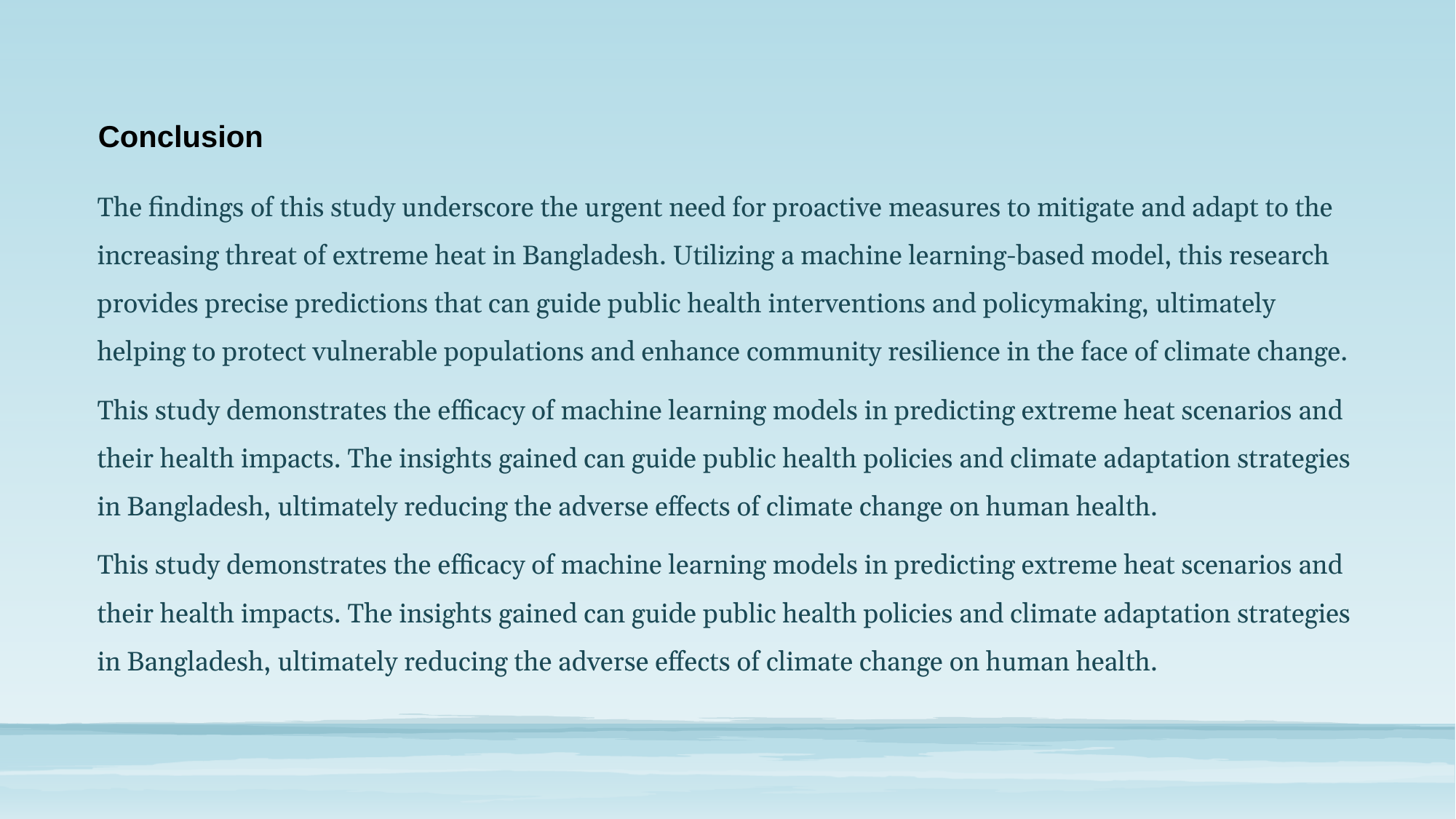

# Conclusion

The findings of this study underscore the urgent need for proactive measures to mitigate and adapt to the increasing threat of extreme heat in Bangladesh. Utilizing a machine learning-based model, this research provides precise predictions that can guide public health interventions and policymaking, ultimately helping to protect vulnerable populations and enhance community resilience in the face of climate change.
This study demonstrates the efficacy of machine learning models in predicting extreme heat scenarios and their health impacts. The insights gained can guide public health policies and climate adaptation strategies in Bangladesh, ultimately reducing the adverse effects of climate change on human health.
This study demonstrates the efficacy of machine learning models in predicting extreme heat scenarios and their health impacts. The insights gained can guide public health policies and climate adaptation strategies in Bangladesh, ultimately reducing the adverse effects of climate change on human health.